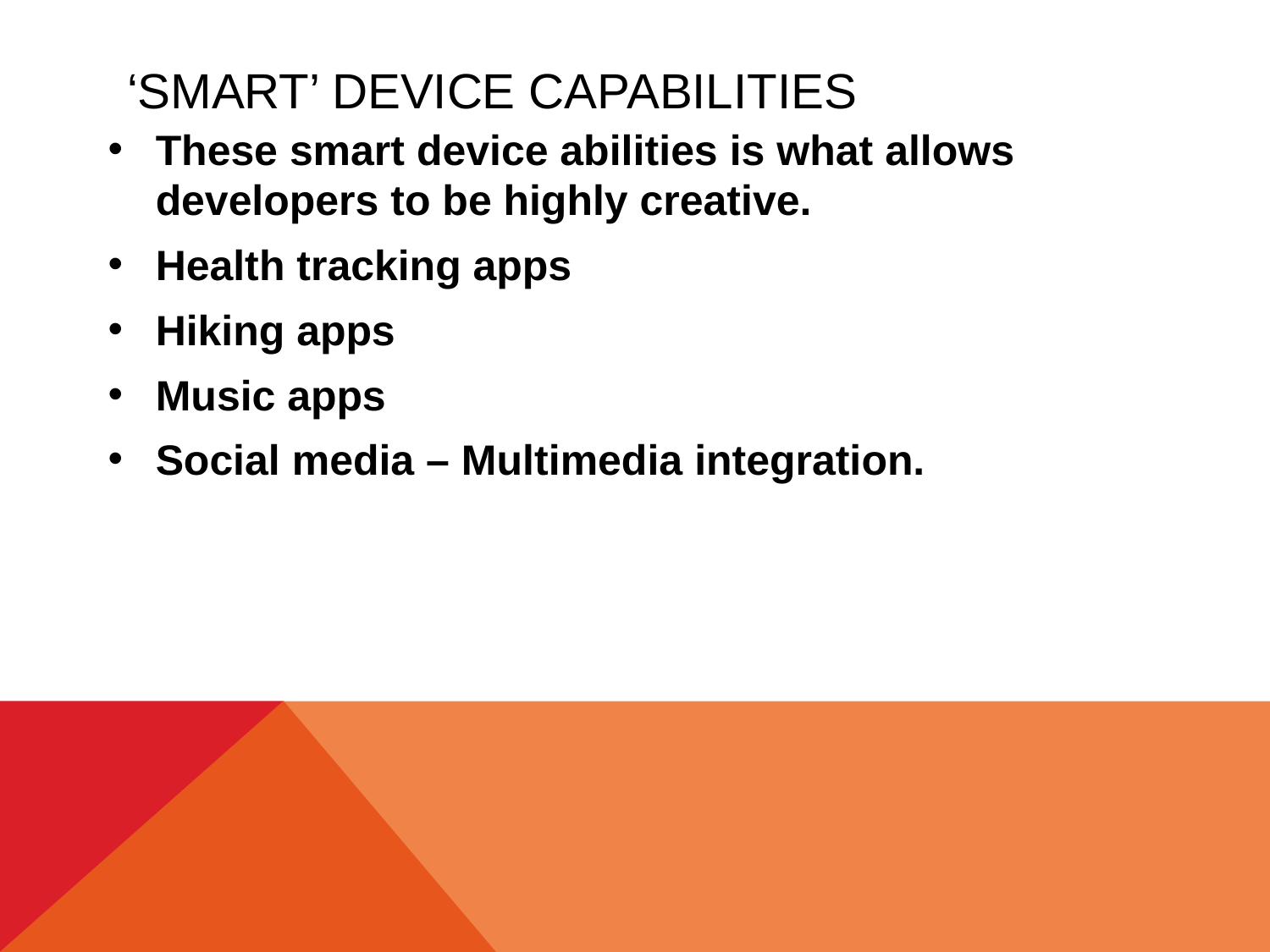

# ‘Smart’ Device capabilities
These smart device abilities is what allows developers to be highly creative.
Health tracking apps
Hiking apps
Music apps
Social media – Multimedia integration.